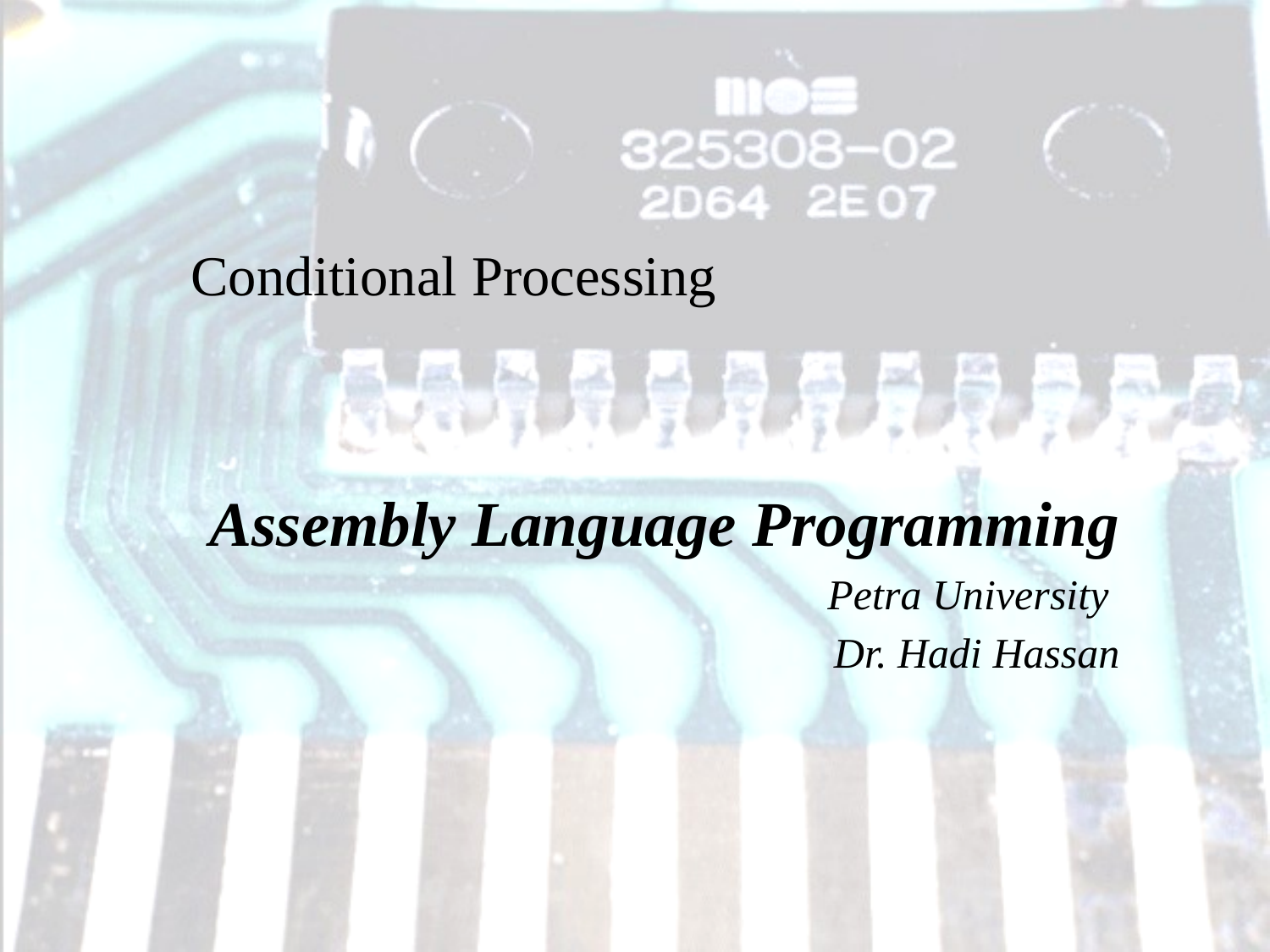

Conditional Processing
Assembly Language Programming
Petra University
Dr. Hadi Hassan